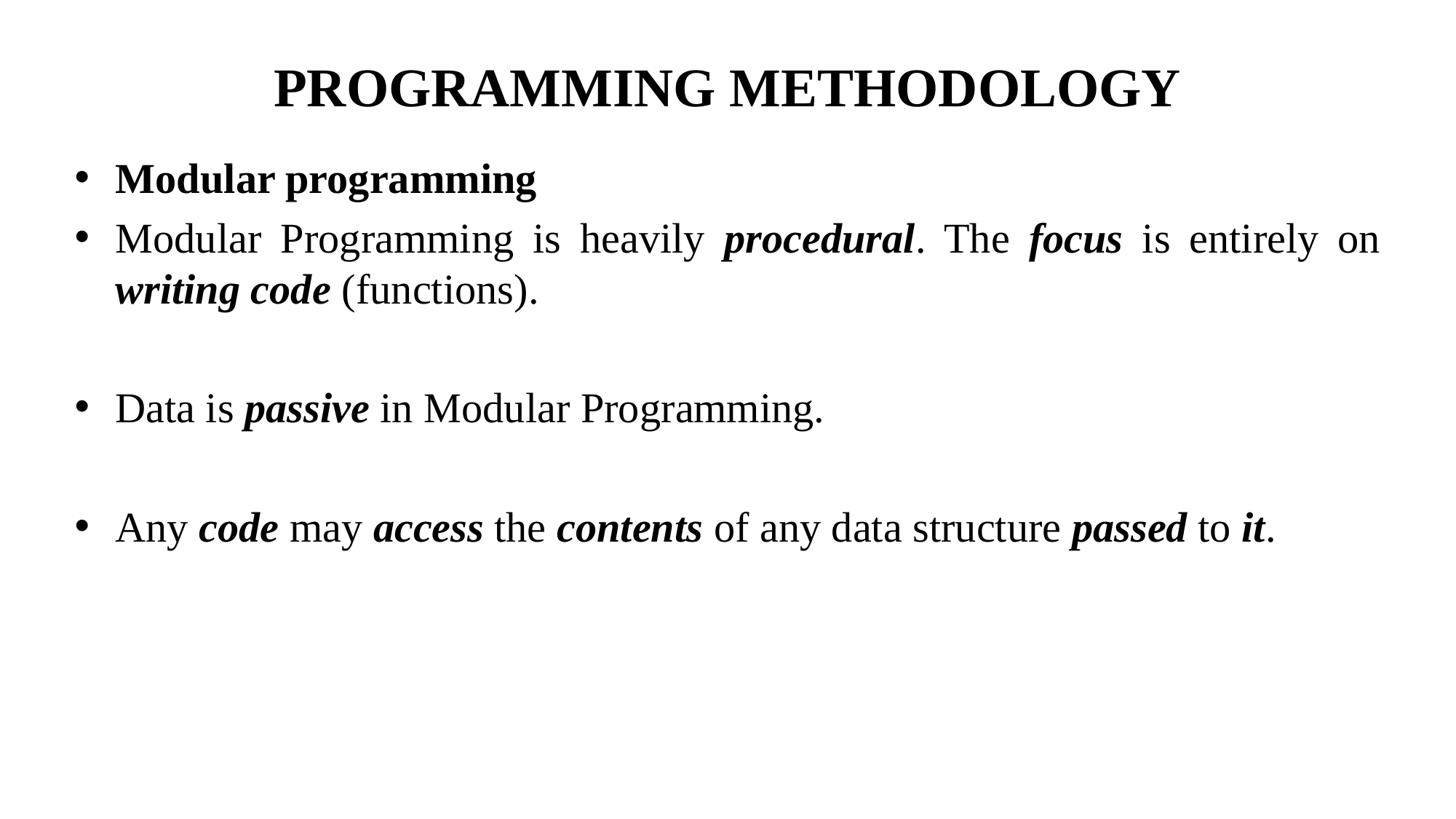

# PROGRAMMING METHODOLOGY
Modular programming
Modular Programming is heavily procedural. The focus is entirely on writing code (functions).

Data is passive in Modular Programming.

Any code may access the contents of any data structure passed to it.